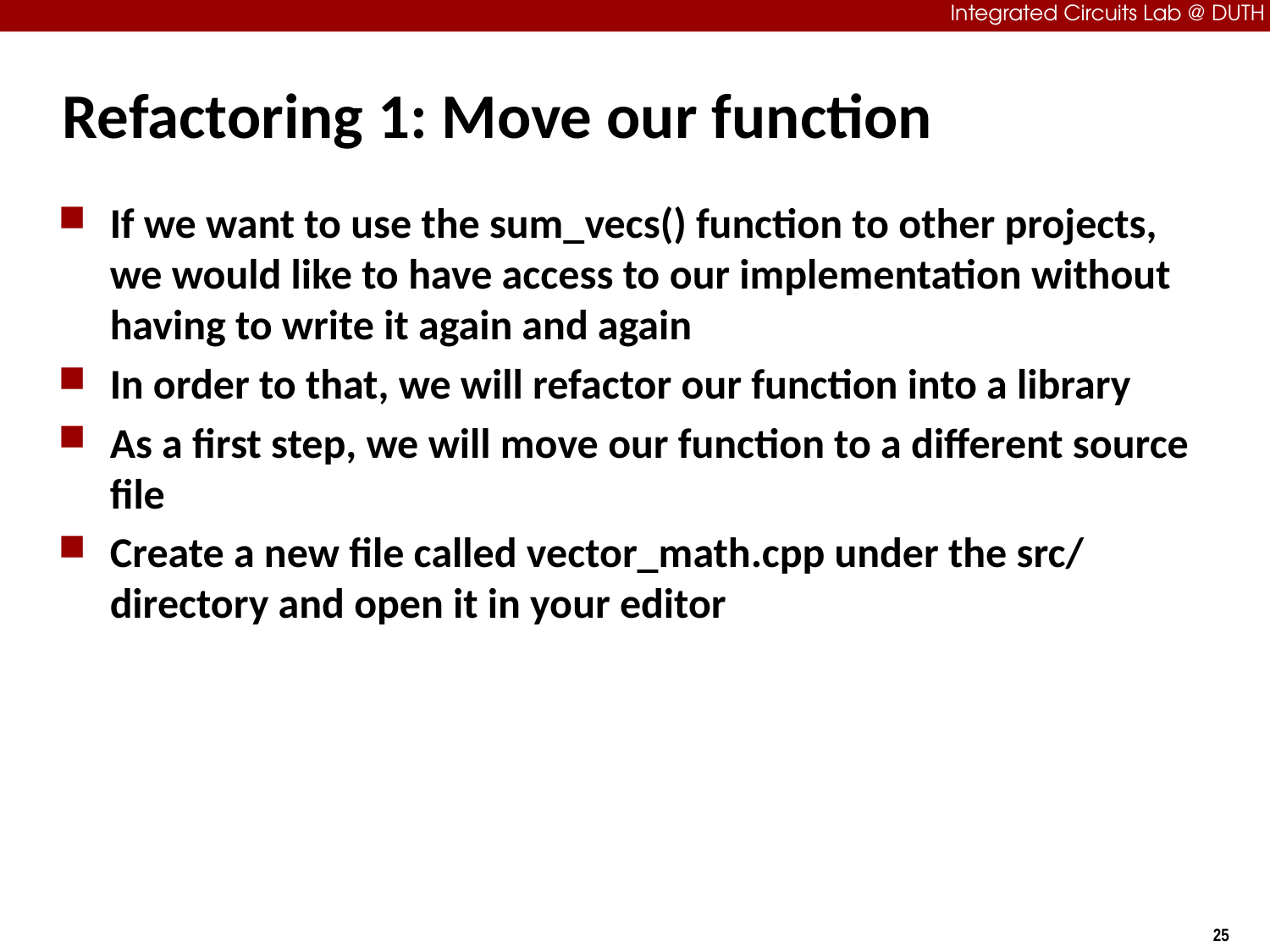

# Refactoring 1: Move our function
If we want to use the sum_vecs() function to other projects, we would like to have access to our implementation without having to write it again and again
In order to that, we will refactor our function into a library
As a first step, we will move our function to a different source file
Create a new file called vector_math.cpp under the src/ directory and open it in your editor